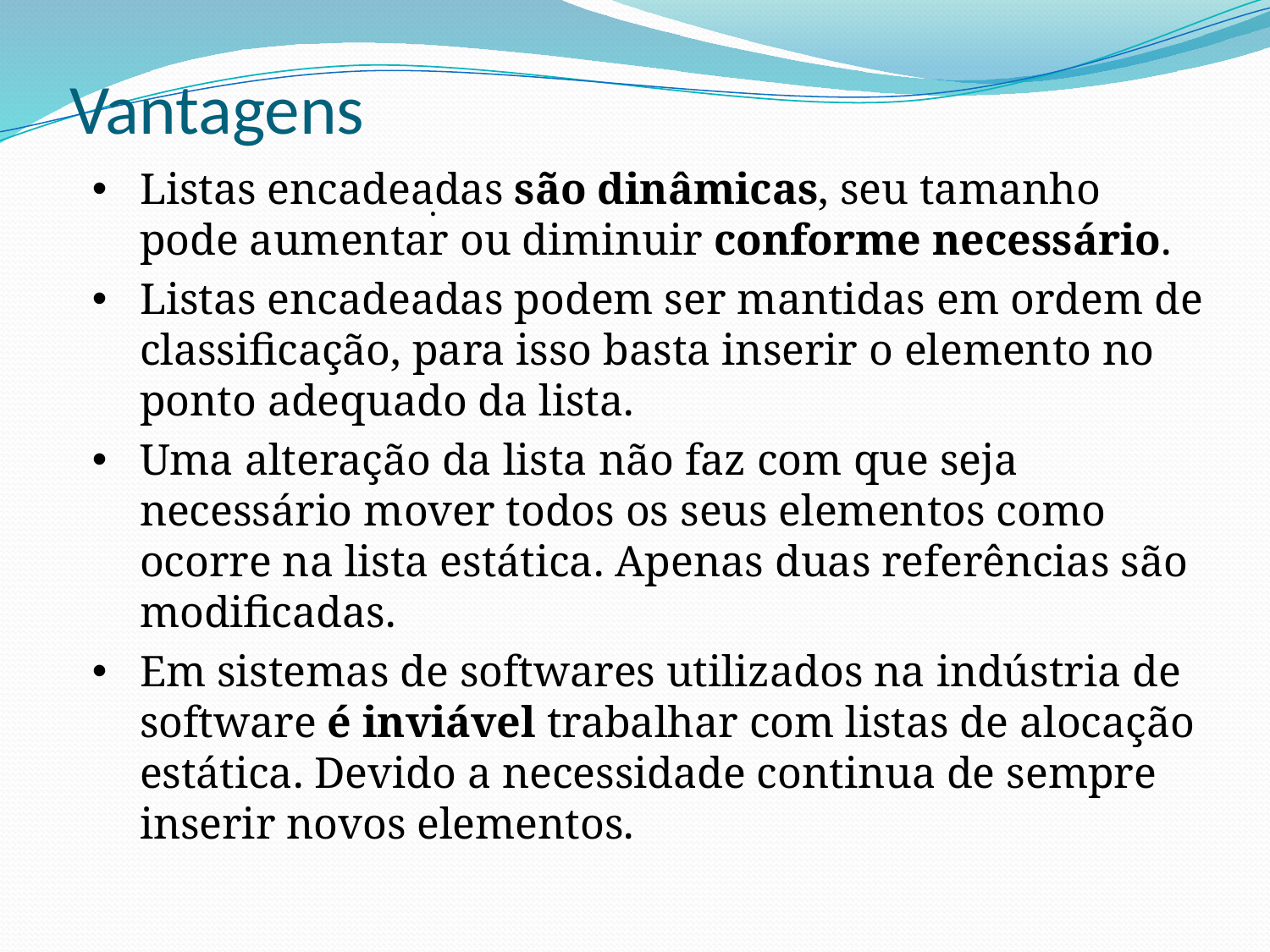

# Vantagens
Listas encadeadas são dinâmicas, seu tamanho pode aumentar ou diminuir conforme necessário.
Listas encadeadas podem ser mantidas em ordem de classificação, para isso basta inserir o elemento no ponto adequado da lista.
Uma alteração da lista não faz com que seja necessário mover todos os seus elementos como ocorre na lista estática. Apenas duas referências são modificadas.
Em sistemas de softwares utilizados na indústria de software é inviável trabalhar com listas de alocação estática. Devido a necessidade continua de sempre inserir novos elementos.
.